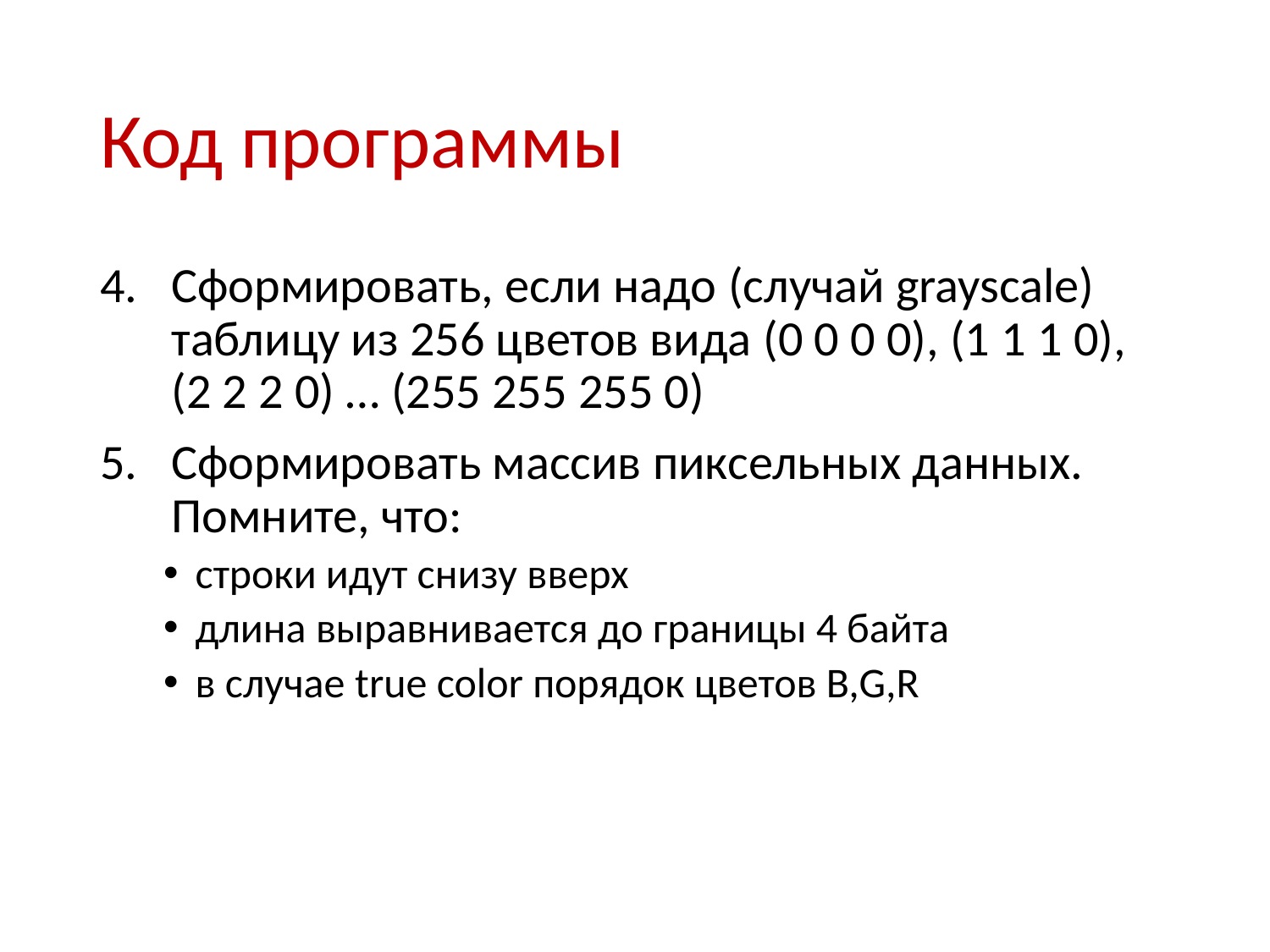

# Код программы
Сформировать, если надо (случай grayscale) таблицу из 256 цветов вида (0 0 0 0), (1 1 1 0), (2 2 2 0) … (255 255 255 0)
Сформировать массив пиксельных данных. Помните, что:
строки идут снизу вверх
длина выравнивается до границы 4 байта
в случае true color порядок цветов B,G,R